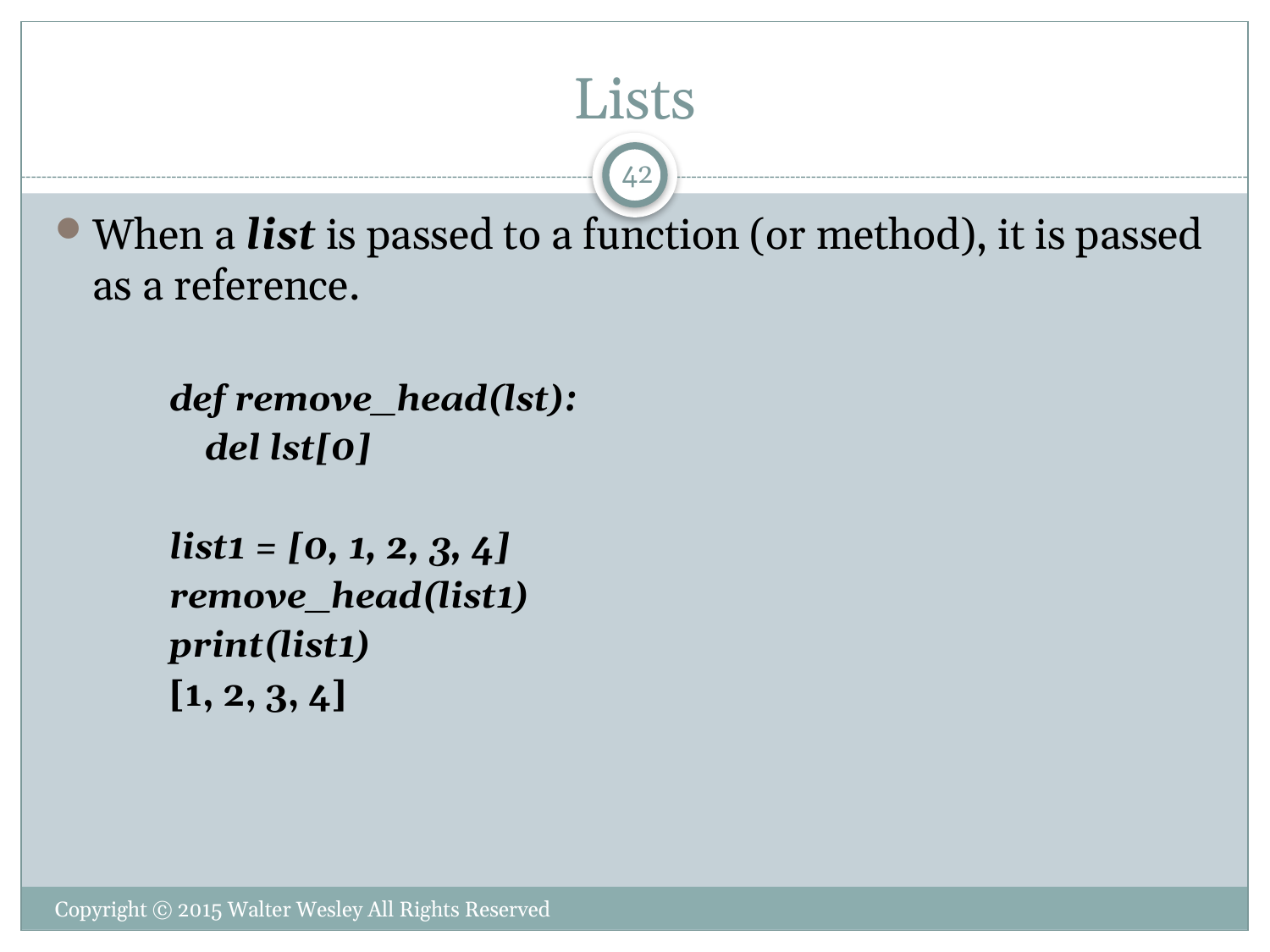

# Lists
42
When a list is passed to a function (or method), it is passed as a reference.

def remove_head(lst):
    del lst[0]

list1 = [0, 1, 2, 3, 4]
remove_head(list1)
print(list1)
[1, 2, 3, 4]

Copyright © 2015 Walter Wesley All Rights Reserved